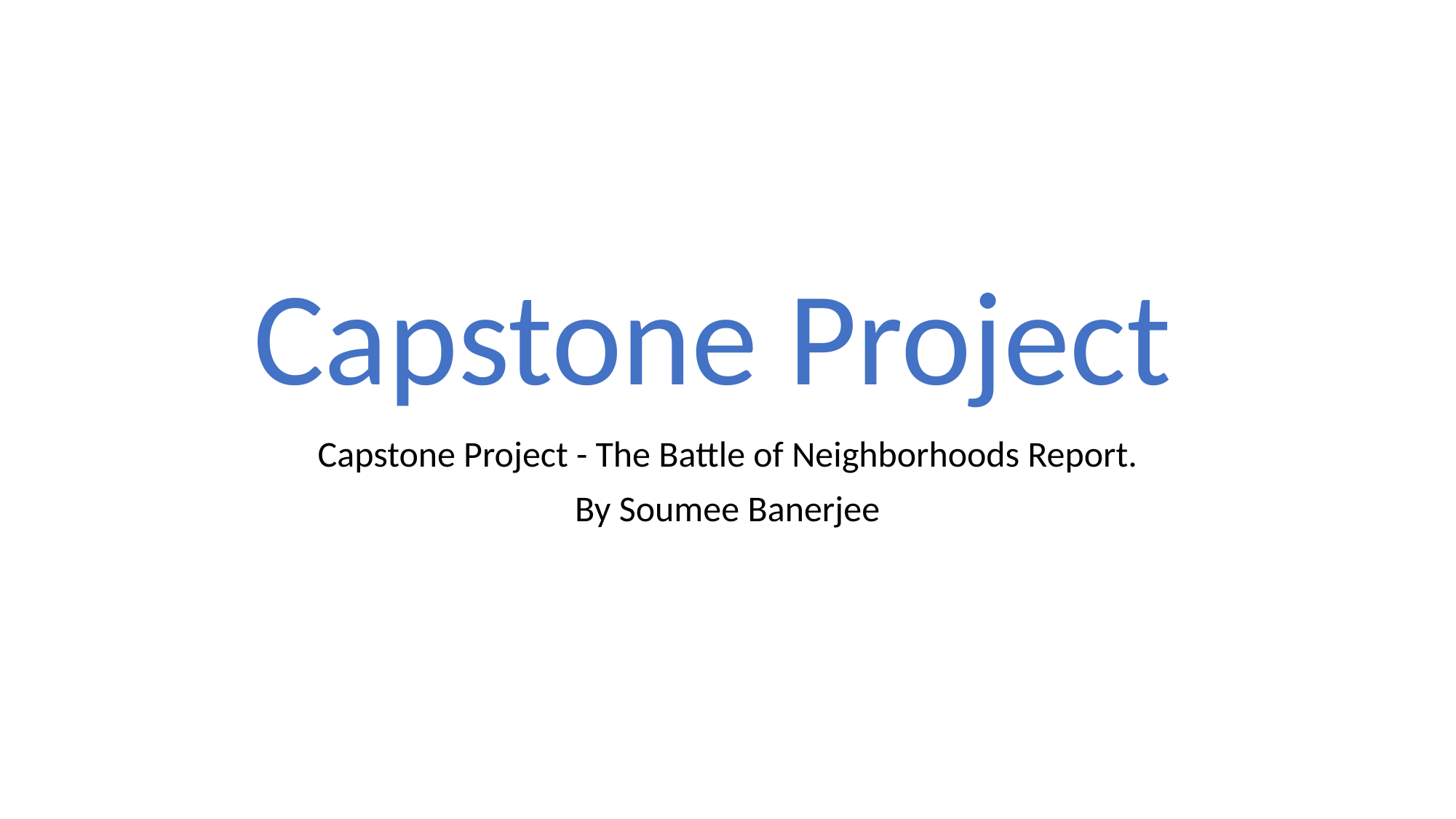

# Capstone Project
Capstone Project - The Battle of Neighborhoods Report.
By Soumee Banerjee